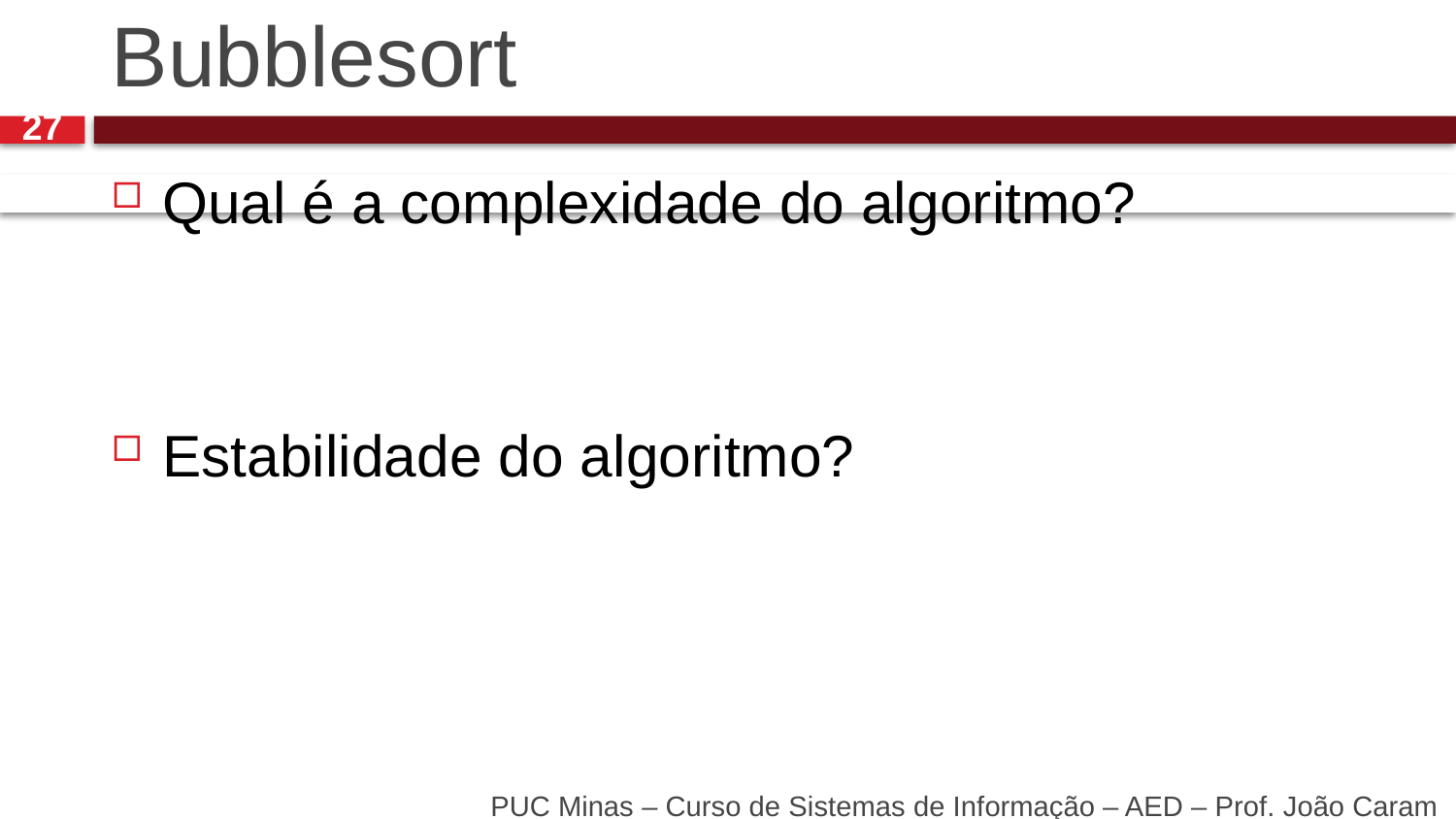

# Bubblesort
27
Qual é a complexidade do algoritmo?

Estabilidade do algoritmo?
PUC Minas – Curso de Sistemas de Informação – AED – Prof. João Caram